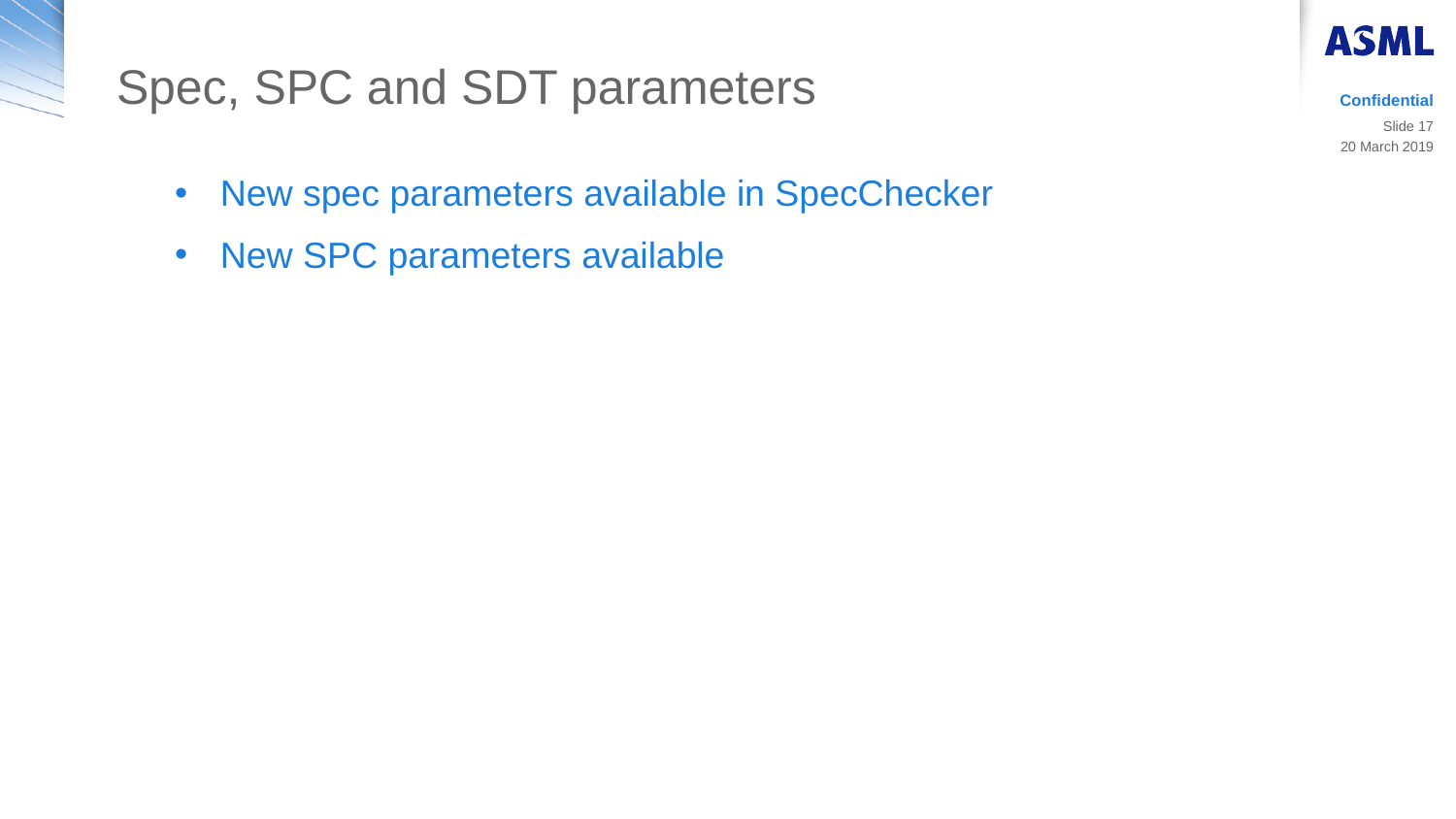

# Spec, SPC and SDT parameters
Confidential
Slide 17
20 March 2019
New spec parameters available in SpecChecker
New SPC parameters available